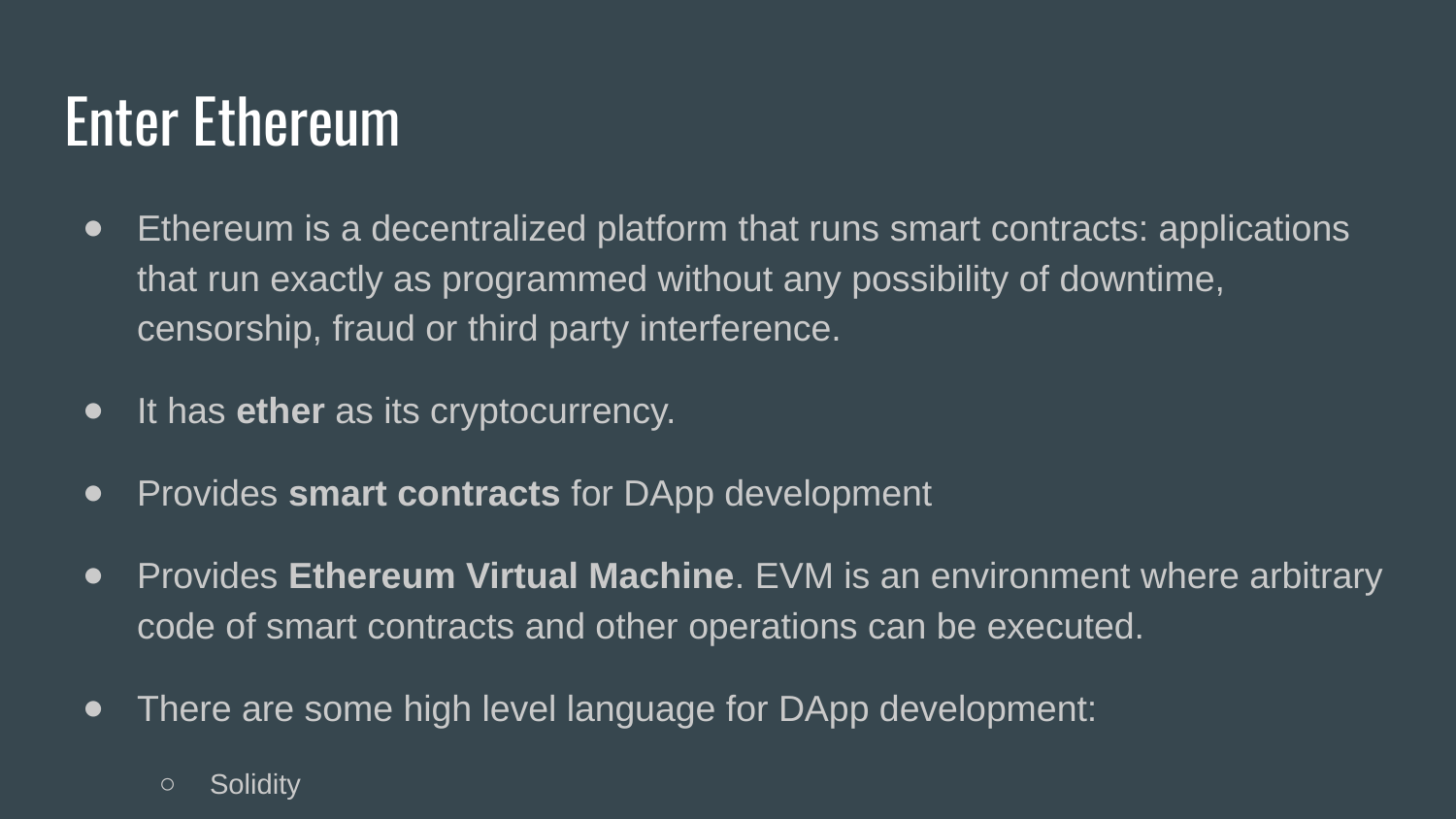

# Enter Ethereum
Ethereum is a decentralized platform that runs smart contracts: applications that run exactly as programmed without any possibility of downtime, censorship, fraud or third party interference.
It has ether as its cryptocurrency.
Provides smart contracts for DApp development
Provides Ethereum Virtual Machine. EVM is an environment where arbitrary code of smart contracts and other operations can be executed.
There are some high level language for DApp development:
Solidity
Serpent
LLL